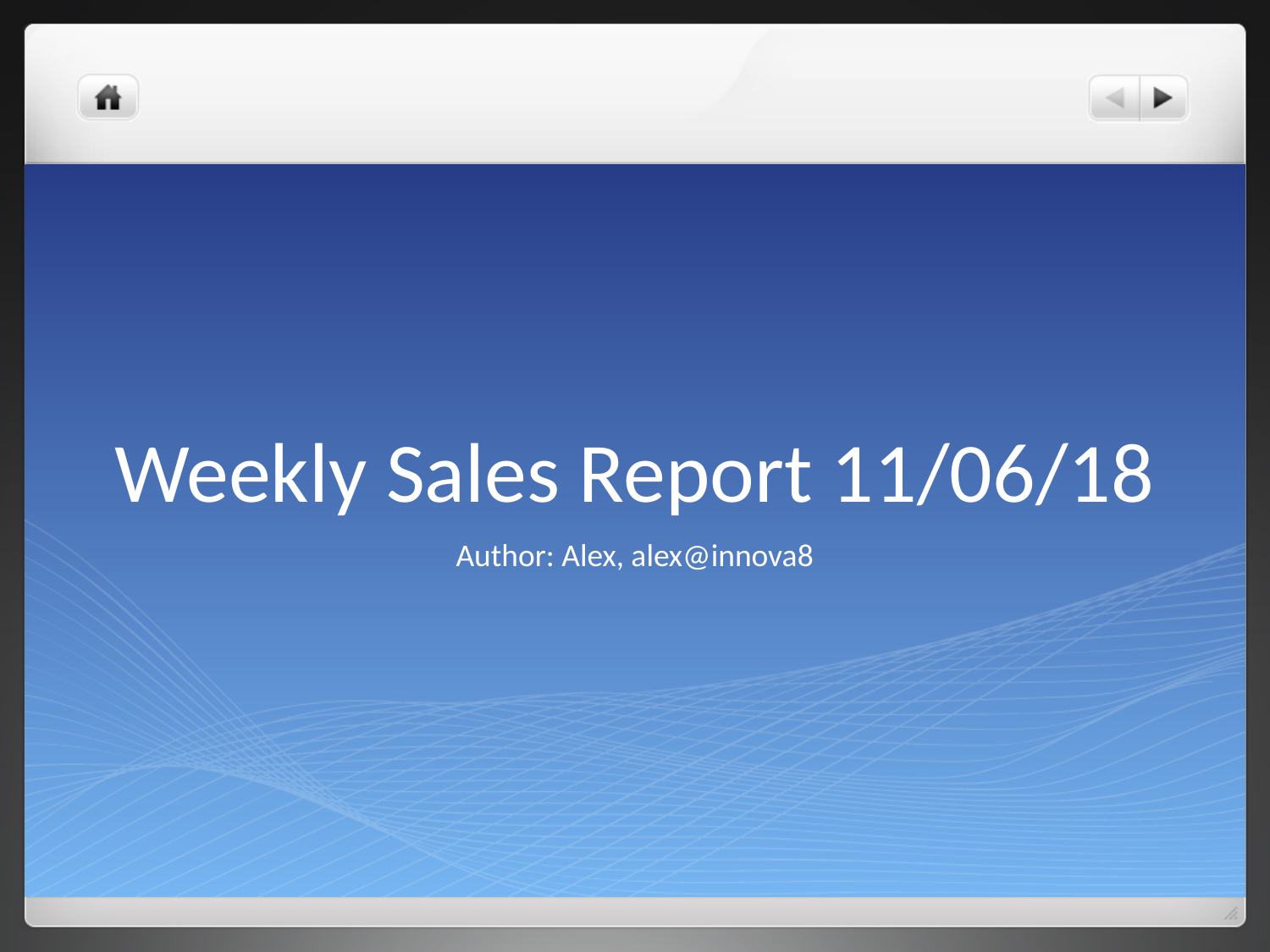

# Weekly Sales Report 11/06/18
Author: Alex, alex@innova8